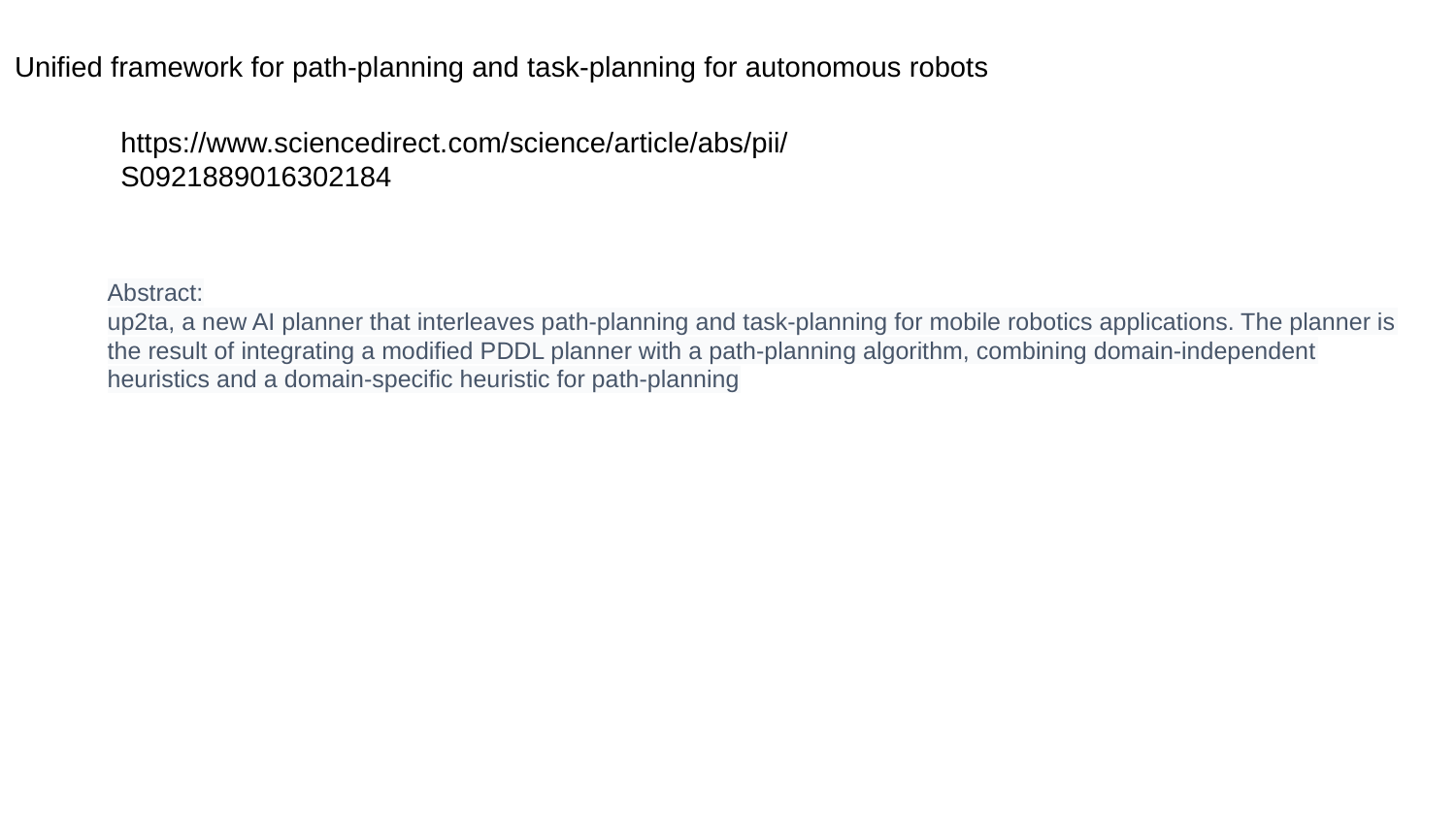

Unified framework for path-planning and task-planning for autonomous robots
https://www.sciencedirect.com/science/article/abs/pii/S0921889016302184
Abstract:
up2ta, a new AI planner that interleaves path-planning and task-planning for mobile robotics applications. The planner is the result of integrating a modified PDDL planner with a path-planning algorithm, combining domain-independent heuristics and a domain-specific heuristic for path-planning